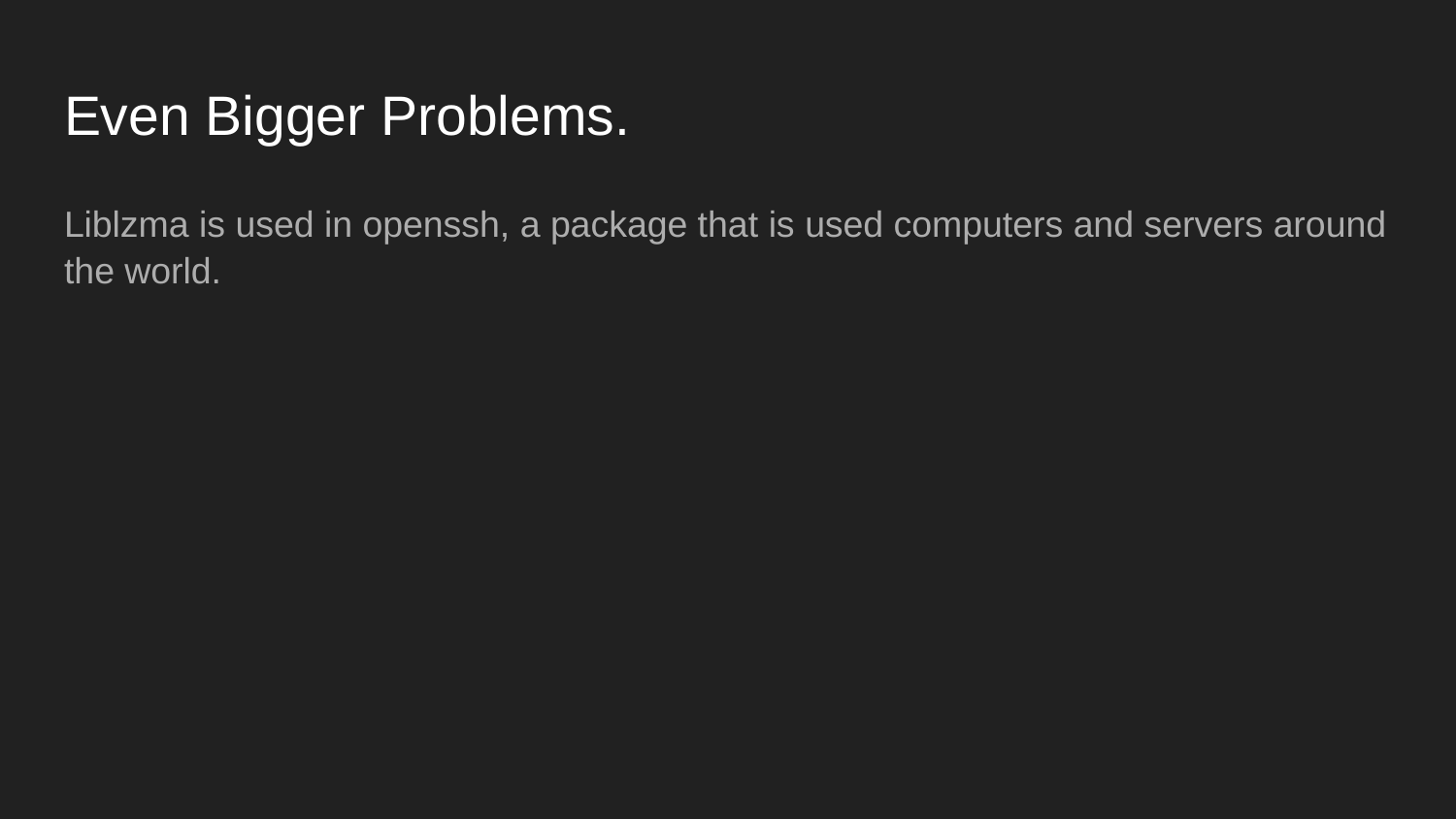

# Even Bigger Problems.
Liblzma is used in openssh, a package that is used computers and servers around the world.